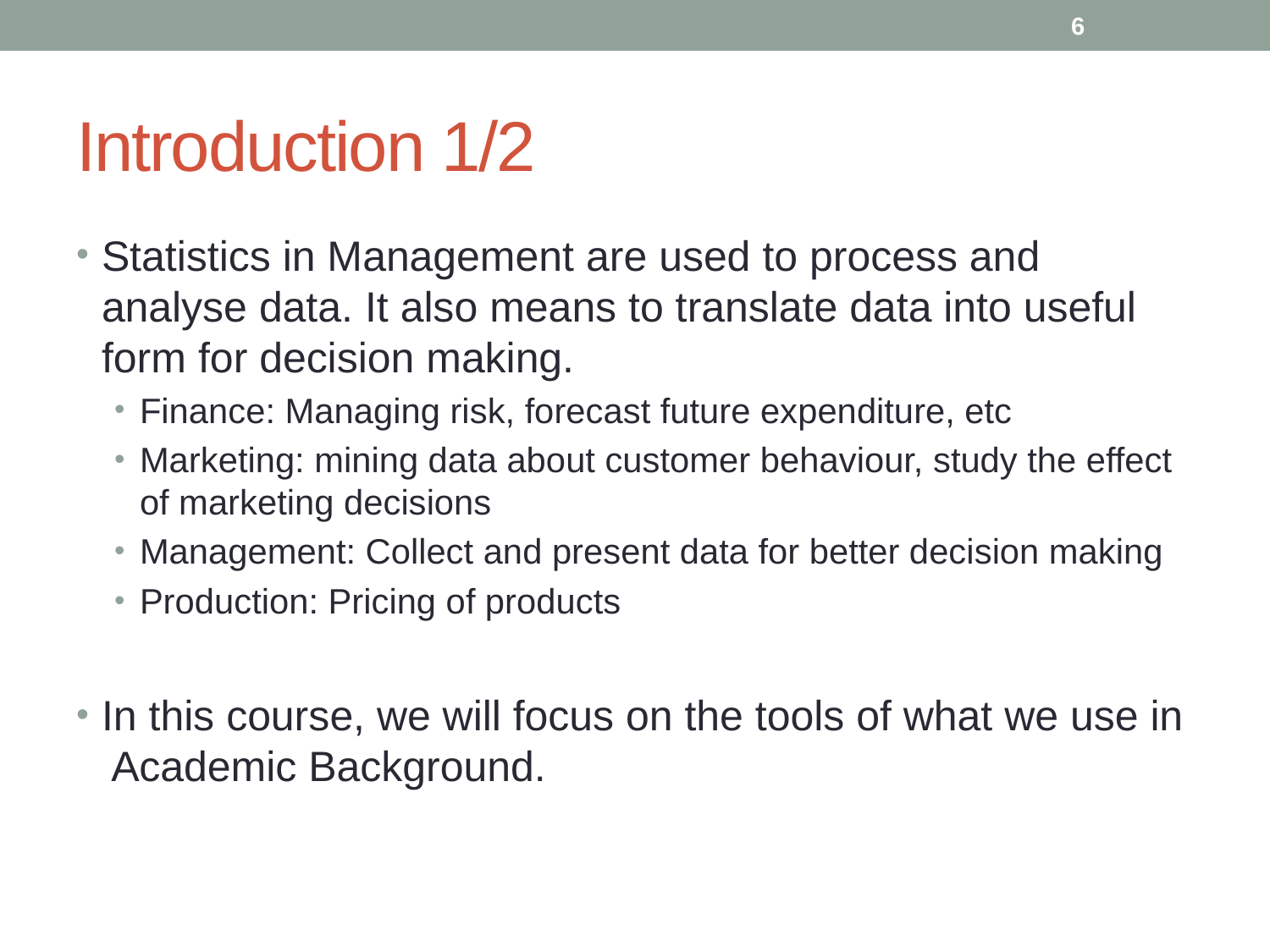

6
# Introduction 1/2
Statistics in Management are used to process and analyse data. It also means to translate data into useful form for decision making.
Finance: Managing risk, forecast future expenditure, etc
Marketing: mining data about customer behaviour, study the effect of marketing decisions
Management: Collect and present data for better decision making
Production: Pricing of products

In this course, we will focus on the tools of what we use in  Academic Background.